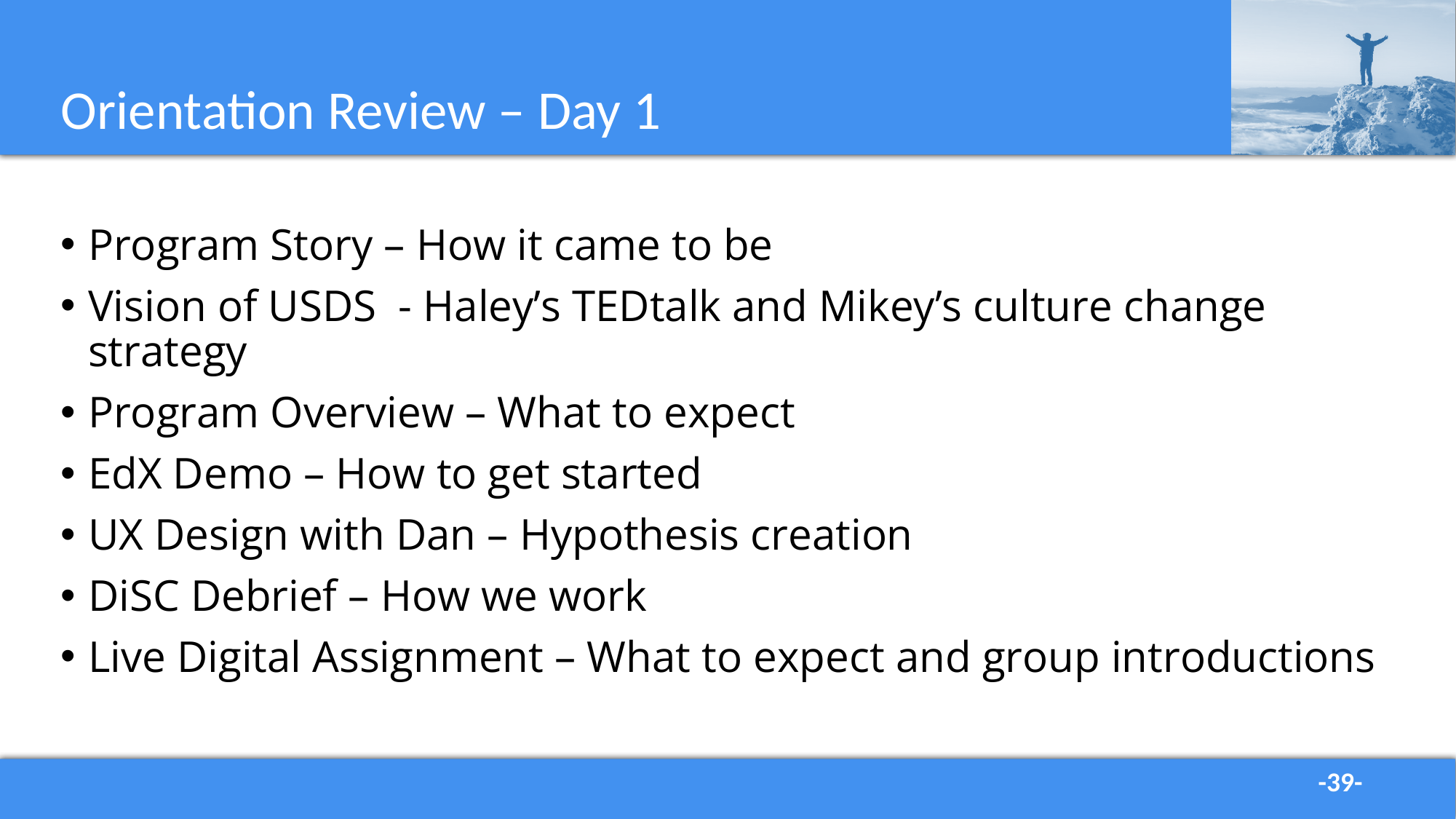

# Orientation Review – Day 1
Program Story – How it came to be
Vision of USDS  - Haley’s TEDtalk and Mikey’s culture change strategy
Program Overview – What to expect
EdX Demo – How to get started
UX Design with Dan – Hypothesis creation
DiSC Debrief – How we work
Live Digital Assignment – What to expect and group introductions